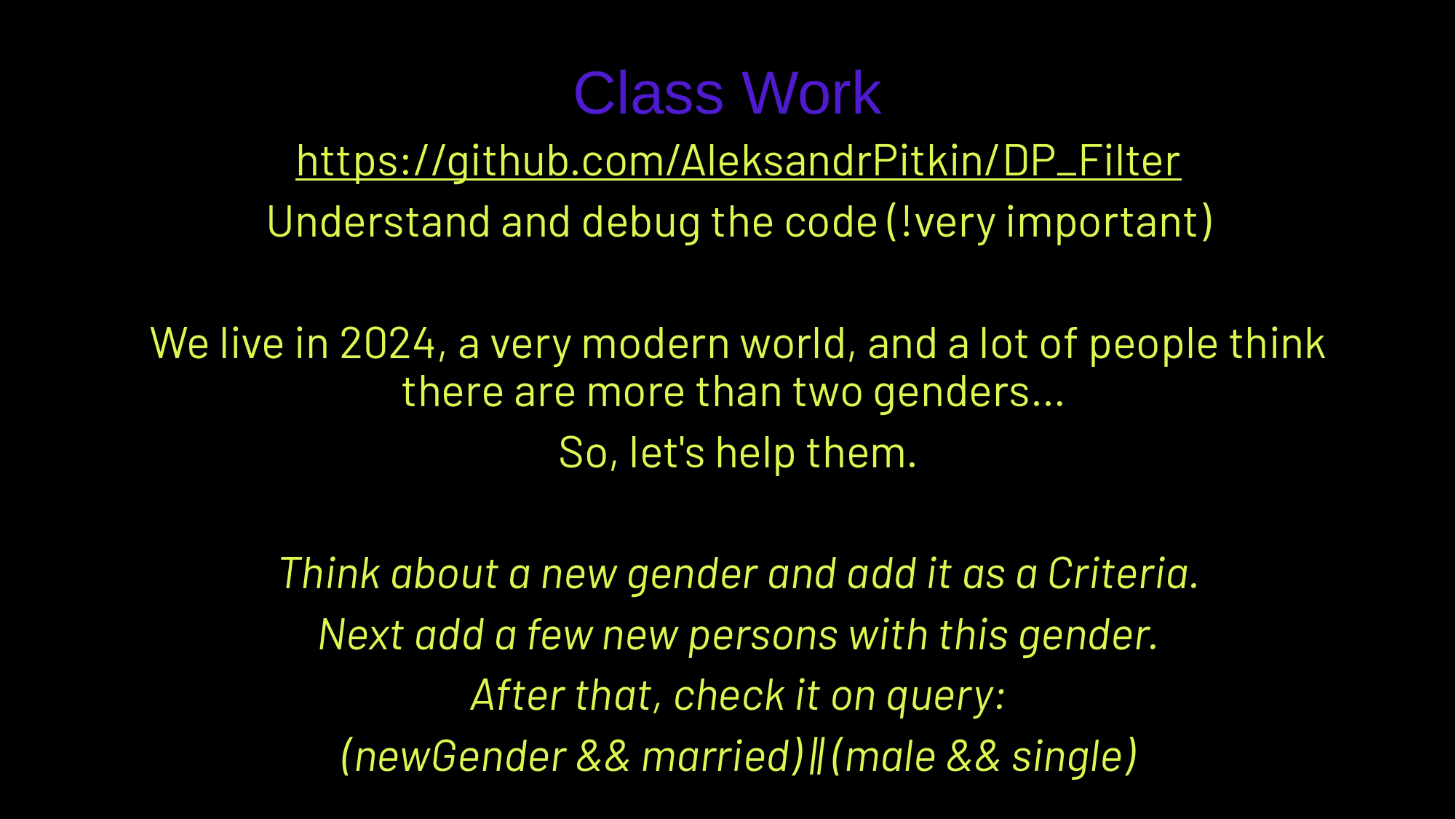

# Class Work
https://github.com/AleksandrPitkin/DP_Filter
Understand and debug the code (!very important)

We live in 2024, a very modern world, and a lot of people think there are more than two genders…
So, let's help them.

Think about a new gender and add it as a Criteria.
Next add a few new persons with this gender.
After that, check it on query:
(newGender && married) || (male && single)